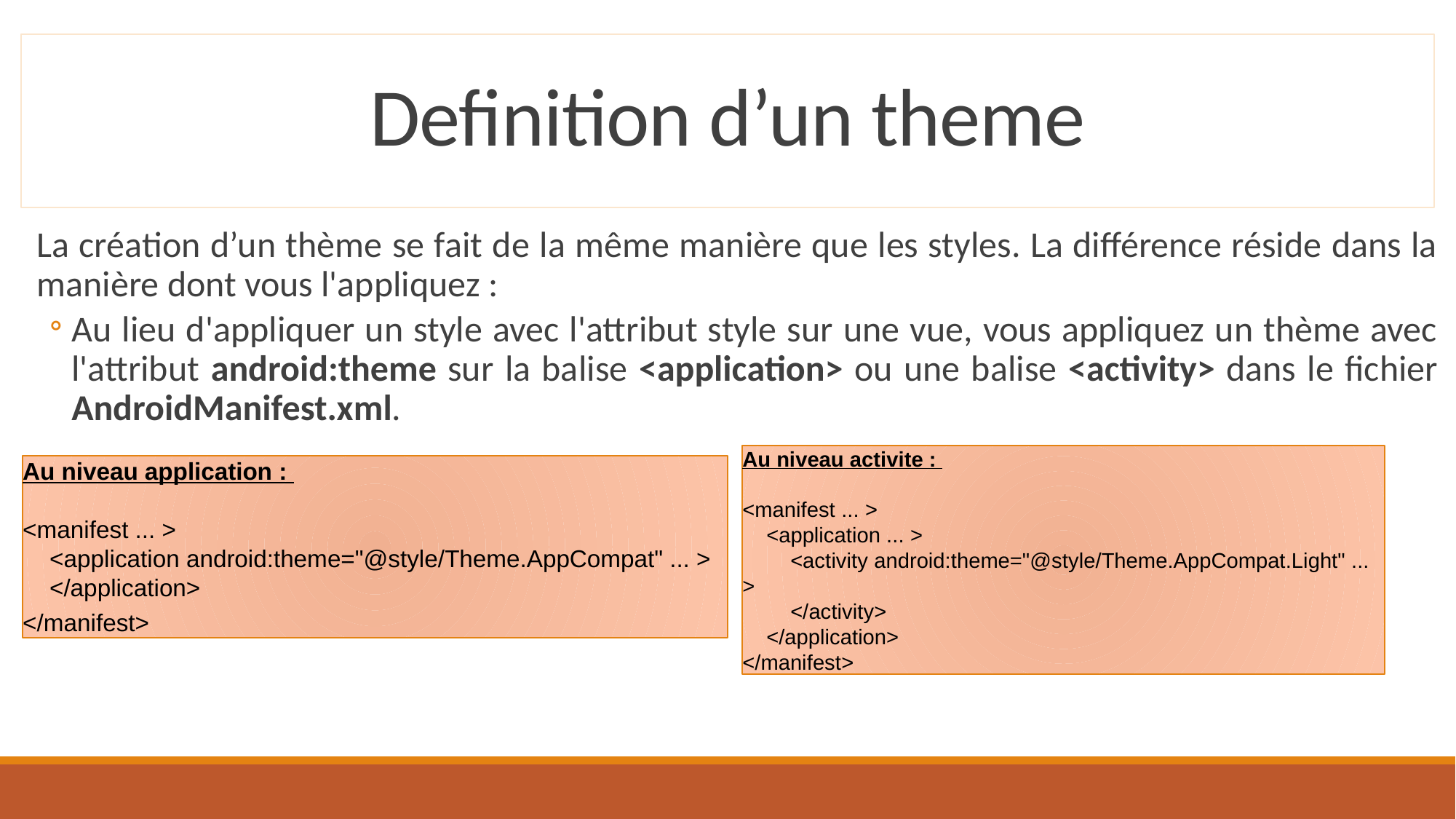

# Definition d’un theme
La création d’un thème se fait de la même manière que les styles. La différence réside dans la manière dont vous l'appliquez :
Au lieu d'appliquer un style avec l'attribut style sur une vue, vous appliquez un thème avec l'attribut android:theme sur la balise <application> ou une balise <activity> dans le fichier AndroidManifest.xml.
Au niveau application :

<manifest ... >
    <application android:theme="@style/Theme.AppCompat" ... >
    </application>
</manifest>
Au niveau activite :

<manifest ... >
    <application ... >
        <activity android:theme="@style/Theme.AppCompat.Light" ... >
        </activity>
    </application>
</manifest>